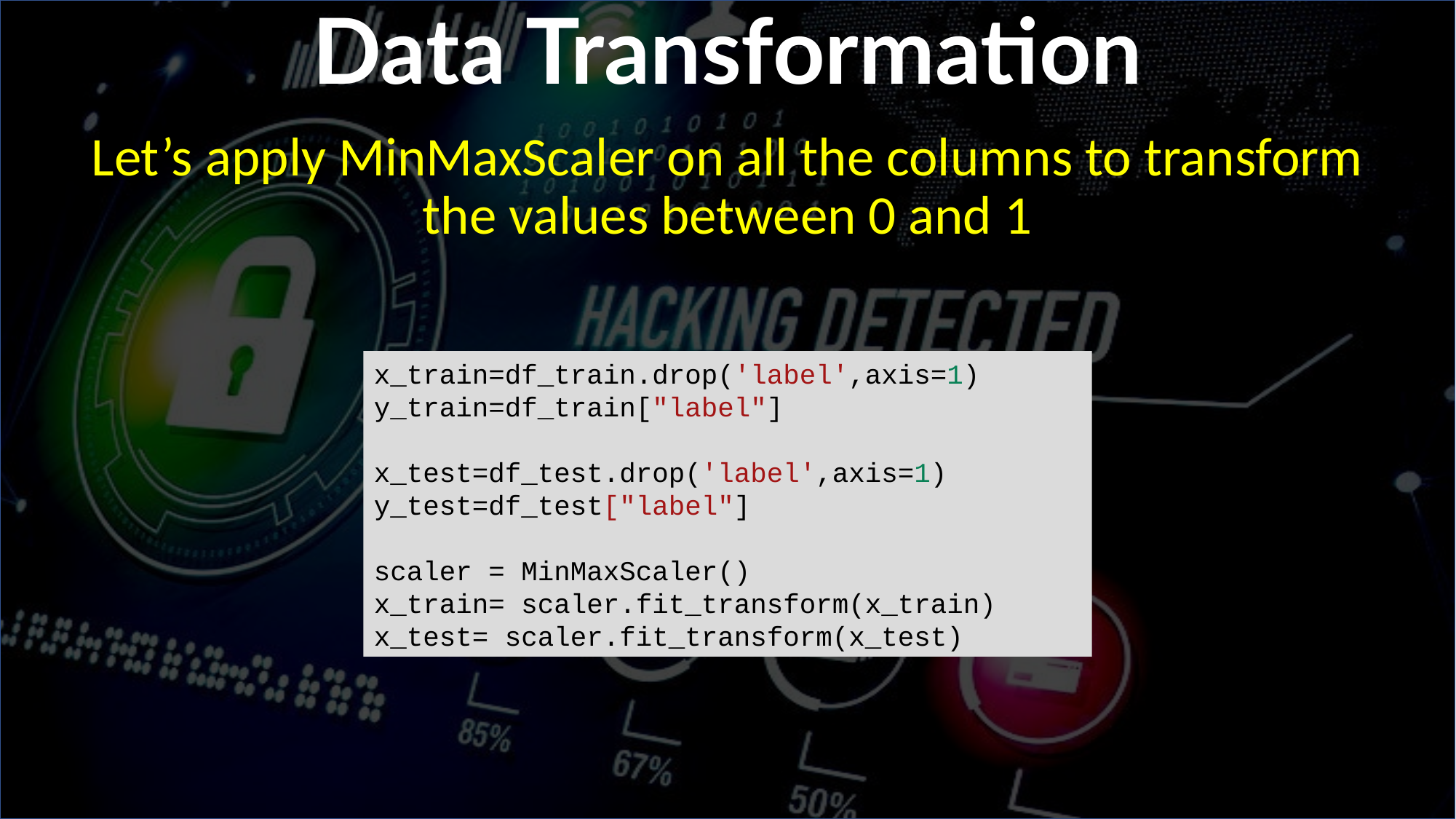

# Data Transformation
Let’s apply MinMaxScaler on all the columns to transform the values between 0 and 1
x_train=df_train.drop('label',axis=1)
y_train=df_train["label"]
x_test=df_test.drop('label',axis=1)
y_test=df_test["label"]
scaler = MinMaxScaler()
x_train= scaler.fit_transform(x_train)
x_test= scaler.fit_transform(x_test)